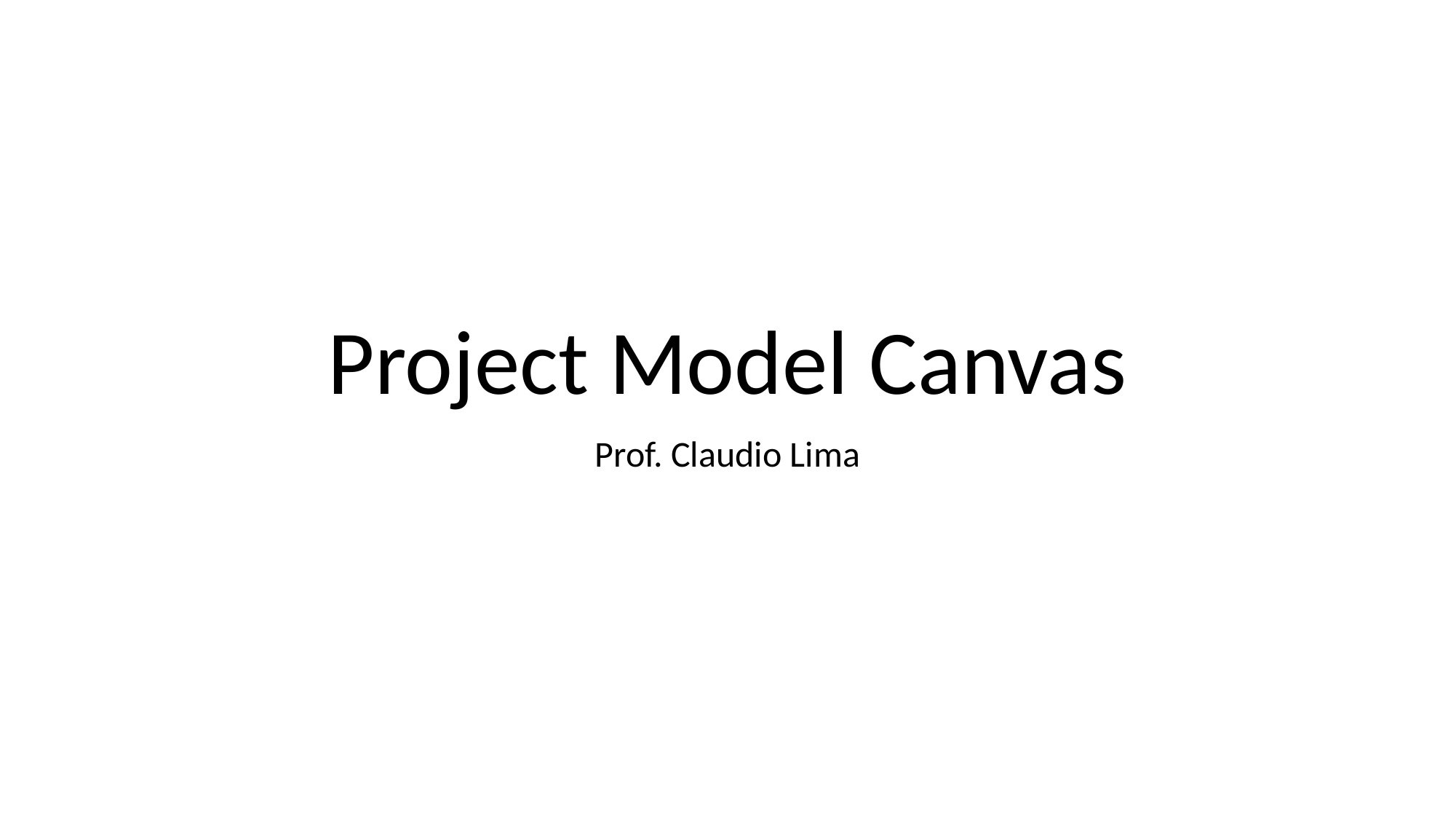

# Project Model Canvas
Prof. Claudio Lima